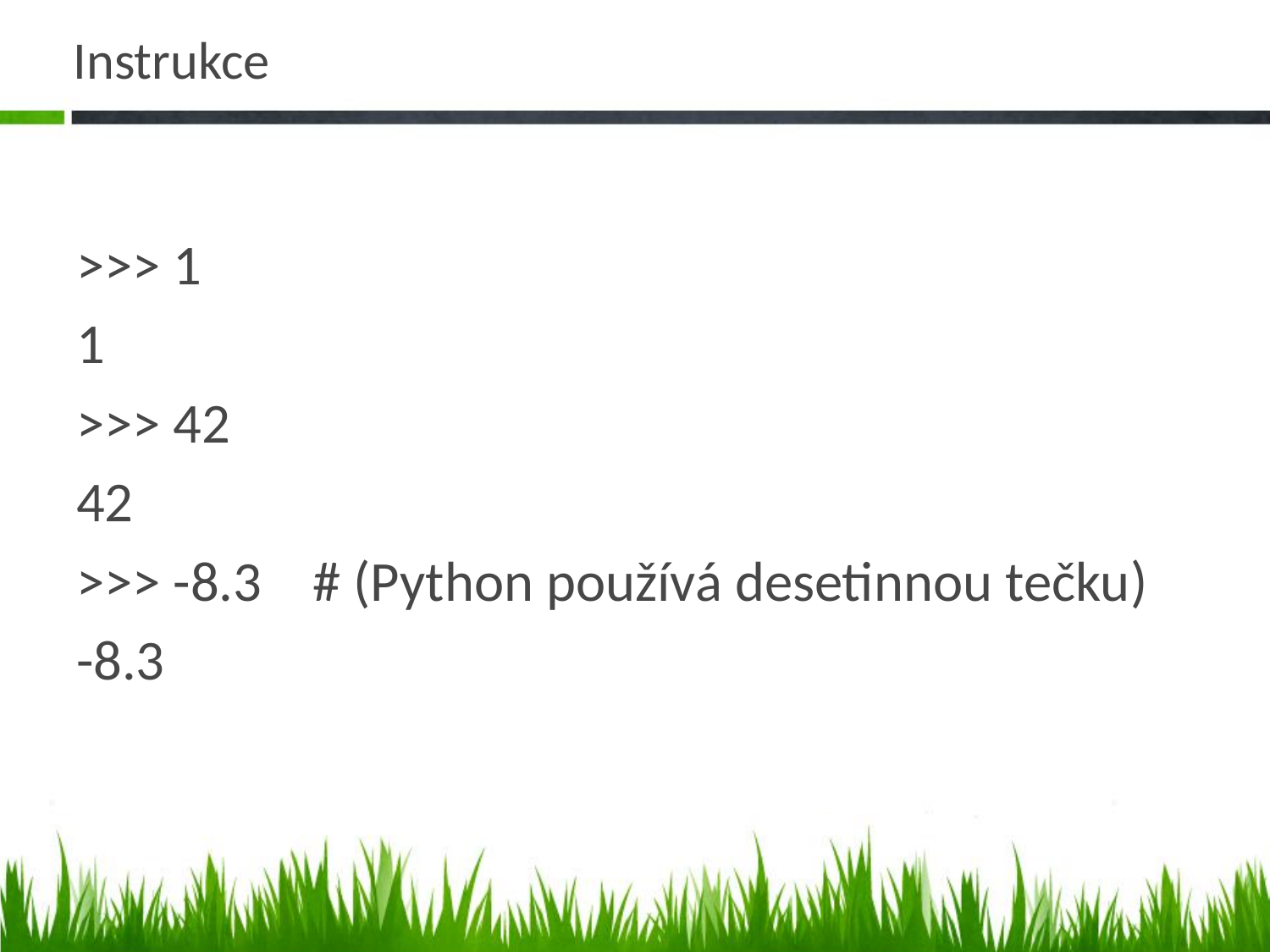

# Instrukce
>>> 1
1
>>> 42
42
>>> -8.3    # (Python používá desetinnou tečku)
-8.3